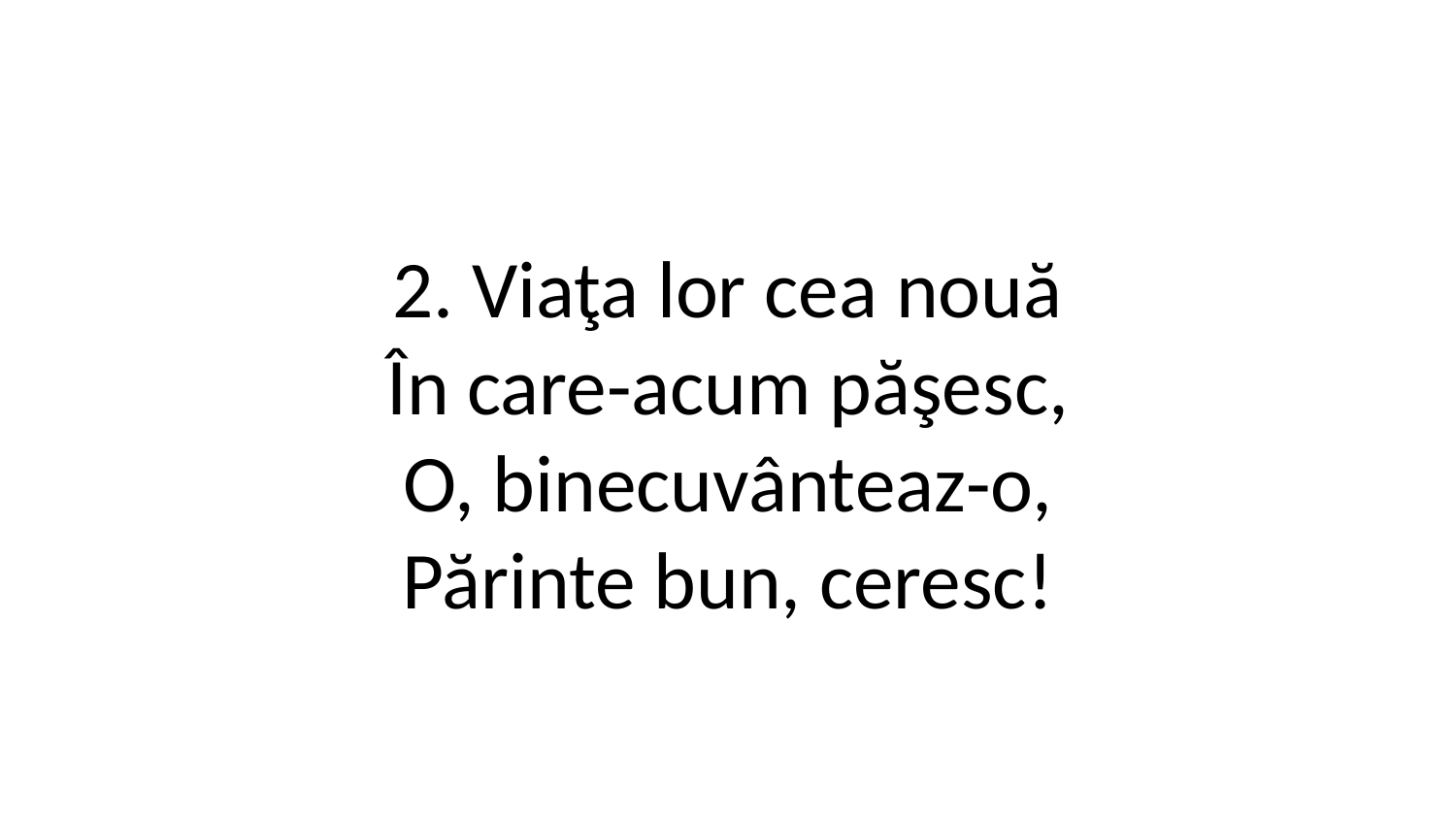

2. Viaţa lor cea nouă
În care-acum păşesc,
O, binecuvânteaz-o,
Părinte bun, ceresc!